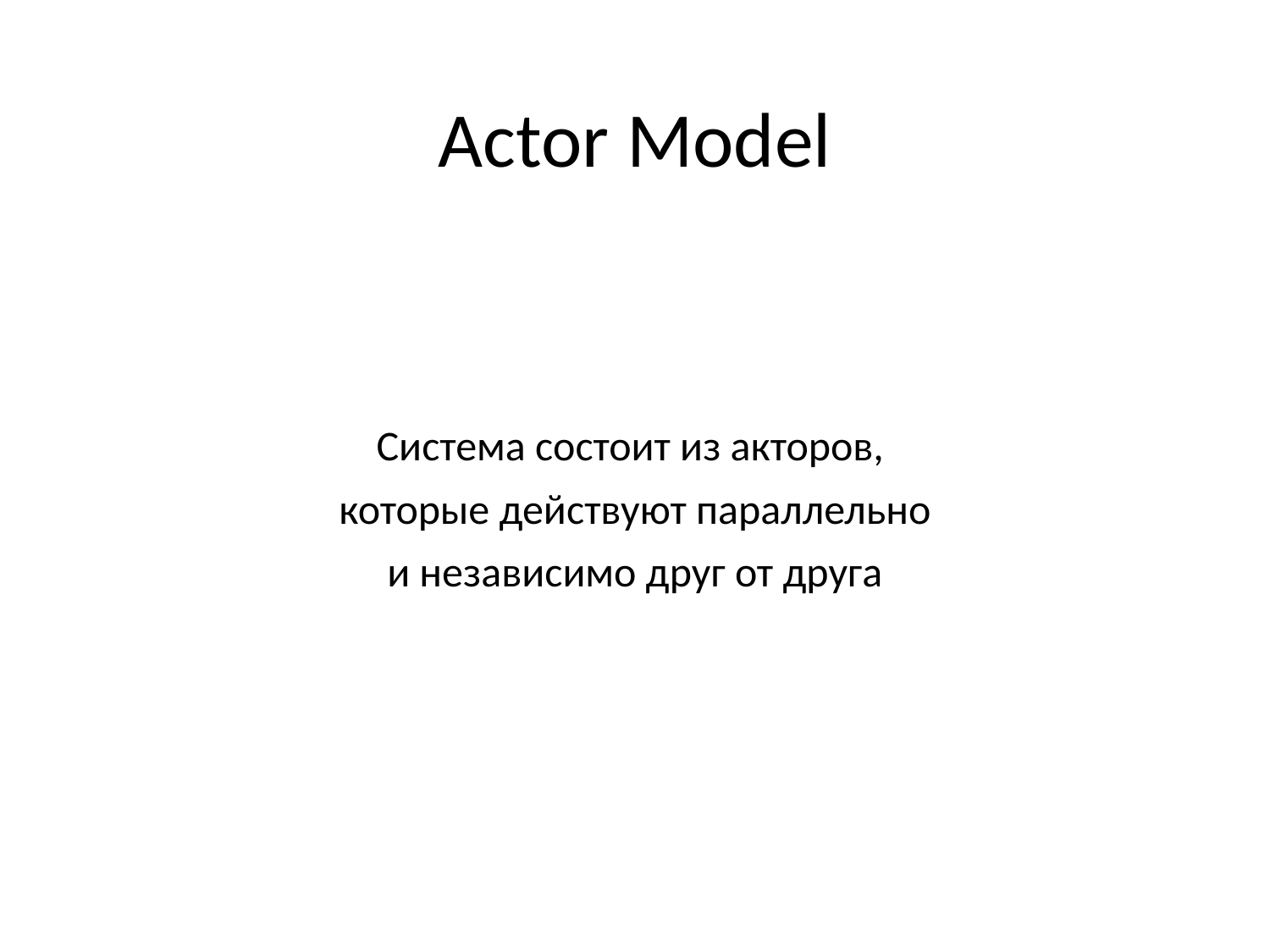

# Actor Model
Система состоит из акторов,
которые действуют параллельно
и независимо друг от друга